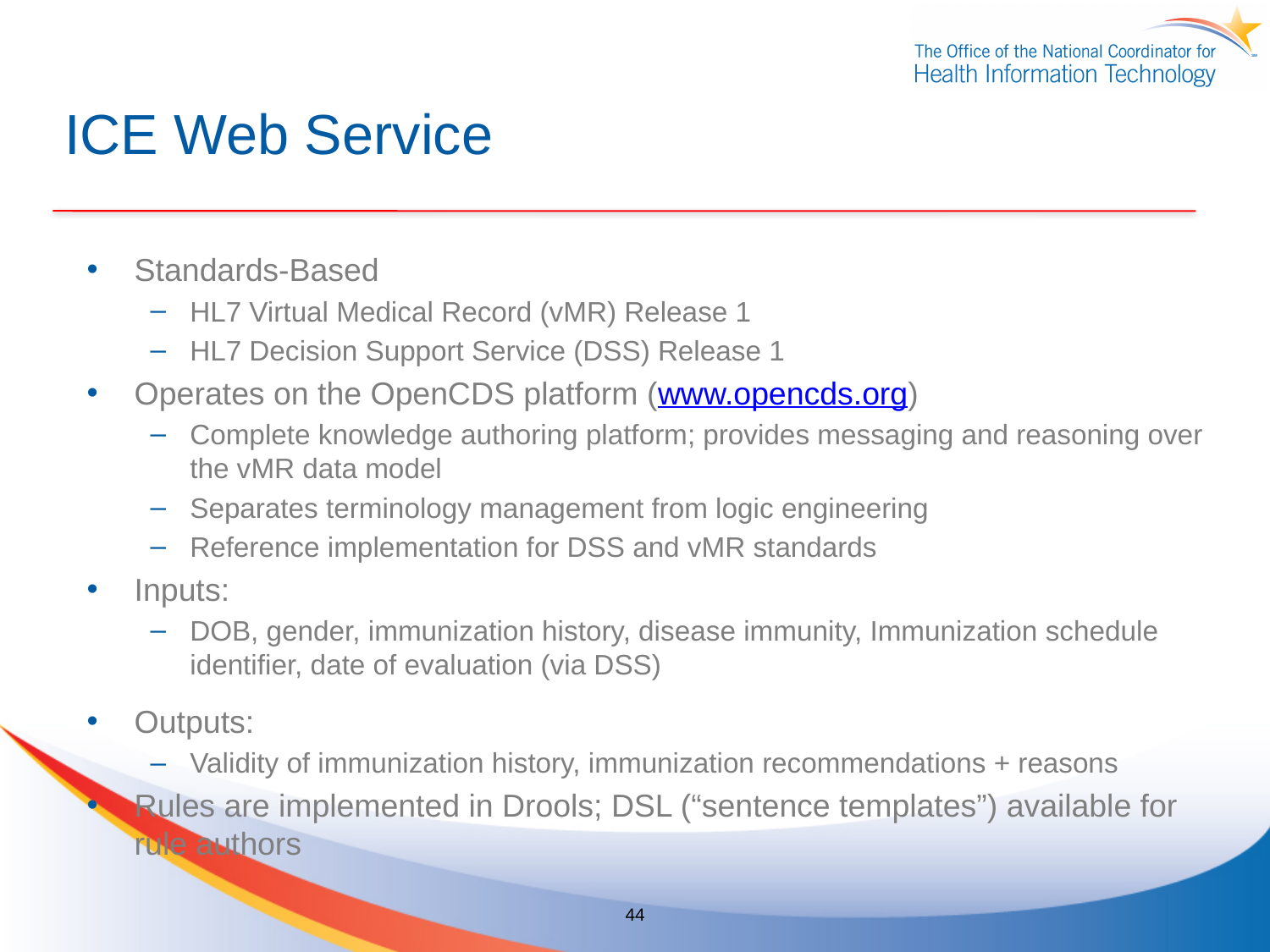

ICE Web Service
Standards-Based
HL7 Virtual Medical Record (vMR) Release 1
HL7 Decision Support Service (DSS) Release 1
Operates on the OpenCDS platform (www.opencds.org)
Complete knowledge authoring platform; provides messaging and reasoning over the vMR data model
Separates terminology management from logic engineering
Reference implementation for DSS and vMR standards
Inputs:
DOB, gender, immunization history, disease immunity, Immunization schedule identifier, date of evaluation (via DSS)
Outputs:
Validity of immunization history, immunization recommendations + reasons
Rules are implemented in Drools; DSL (“sentence templates”) available for rule authors

44